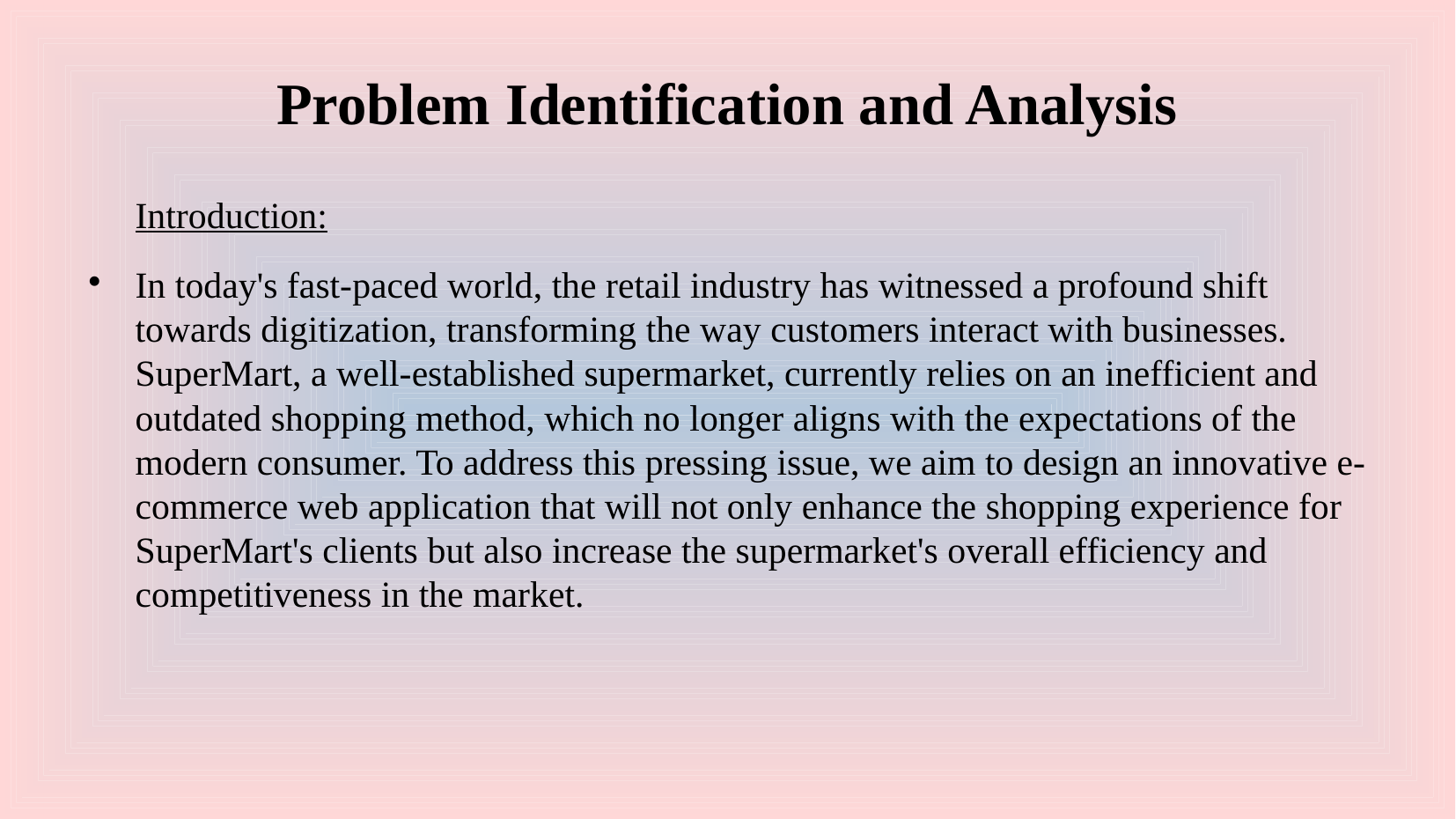

# Problem Identification and Analysis
Introduction:
In today's fast-paced world, the retail industry has witnessed a profound shift towards digitization, transforming the way customers interact with businesses. SuperMart, a well-established supermarket, currently relies on an inefficient and outdated shopping method, which no longer aligns with the expectations of the modern consumer. To address this pressing issue, we aim to design an innovative e-commerce web application that will not only enhance the shopping experience for SuperMart's clients but also increase the supermarket's overall efficiency and competitiveness in the market.